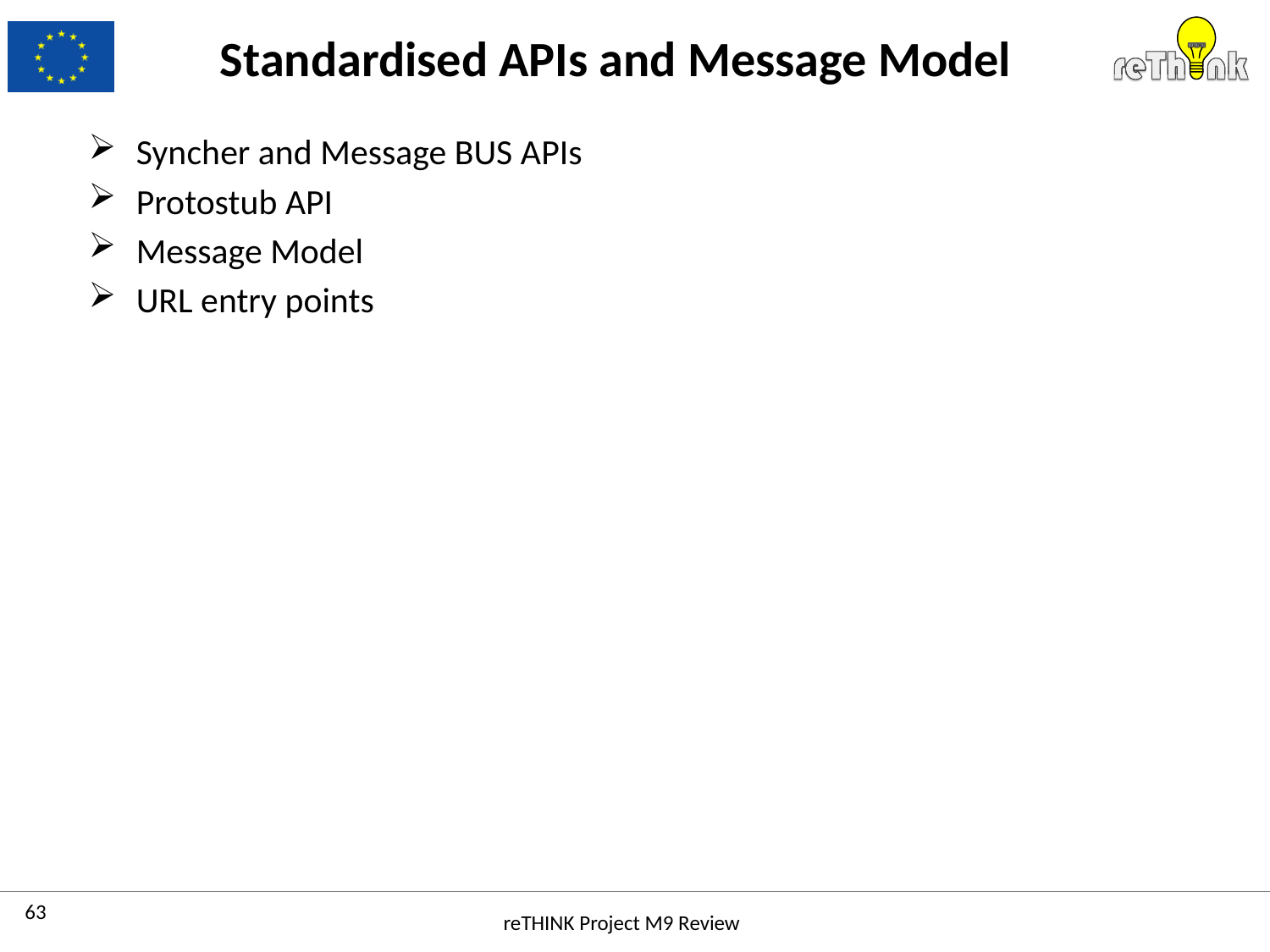

# Standardised APIs and Message Model
Syncher and Message BUS APIs
Protostub API
Message Model
URL entry points

reTHINK Project M9 Review